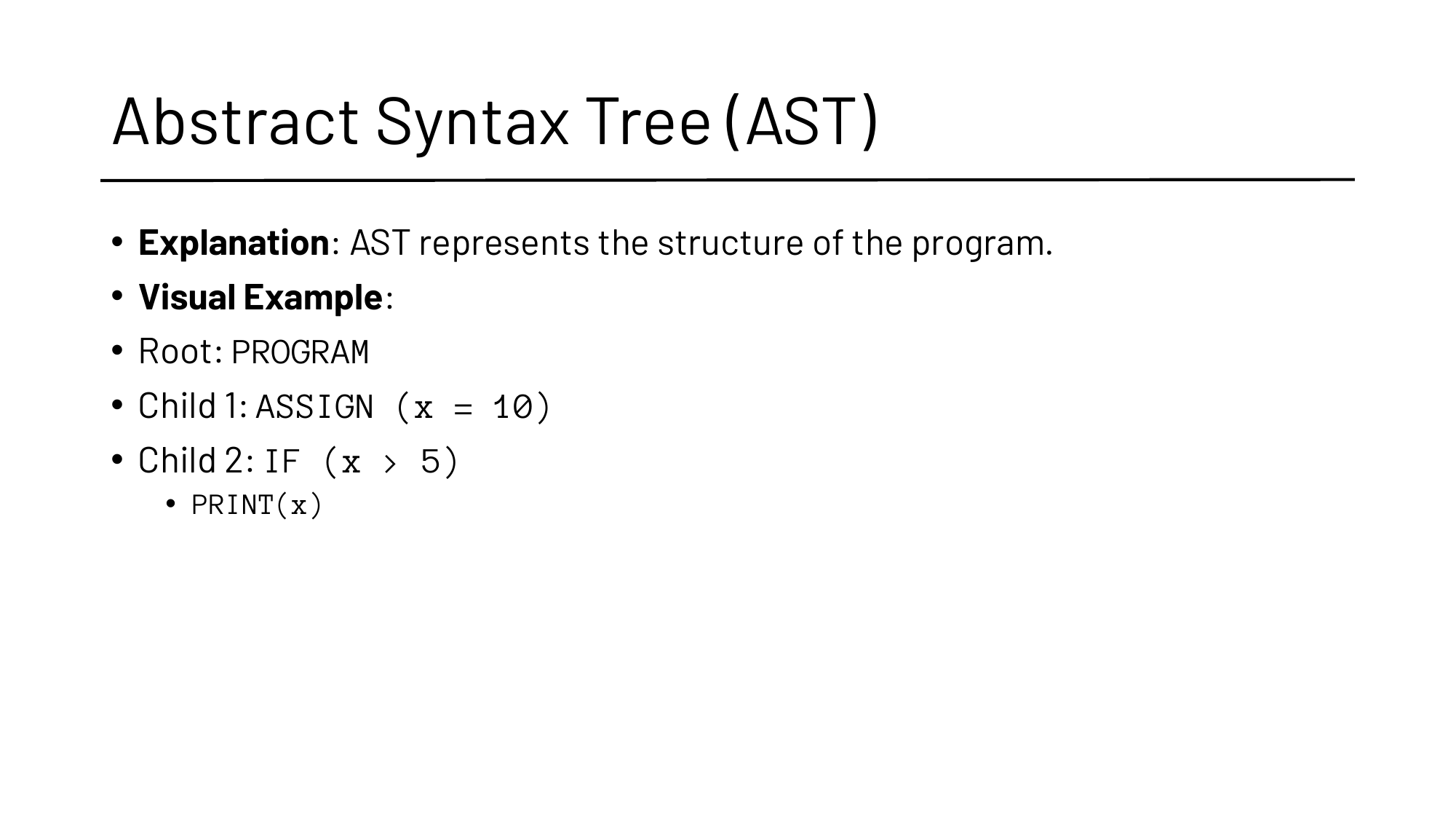

# Abstract Syntax Tree (AST)
Explanation: AST represents the structure of the program.
Visual Example:
Root: PROGRAM
Child 1: ASSIGN (x = 10)
Child 2: IF (x > 5)
PRINT(x)